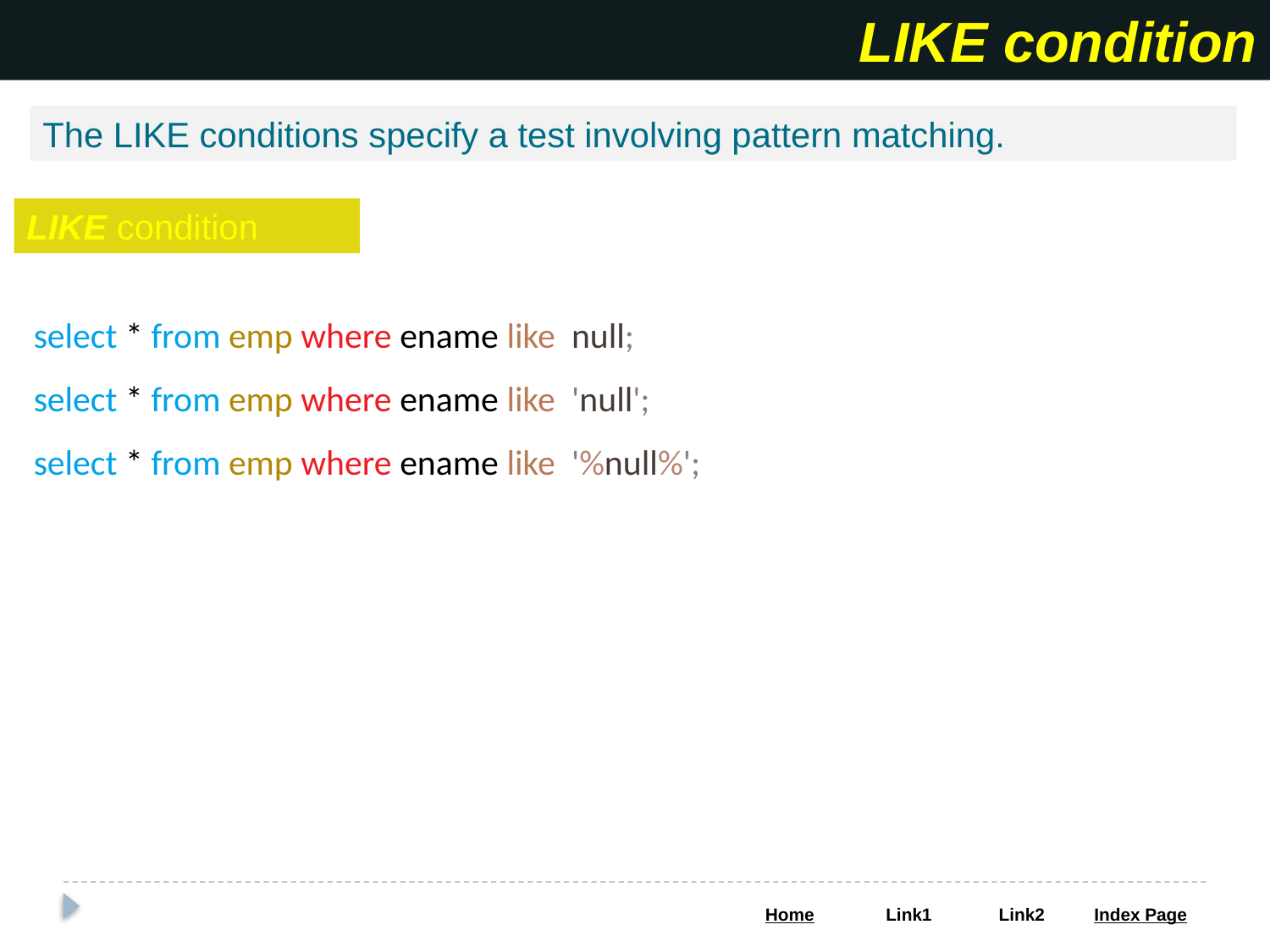

LIKE condition
The LIKE conditions specify a test involving pattern matching.
LIKE condition
select * from emp where ename like  null;
select * from emp where ename like  'null';
select * from emp where ename like  '%null%';